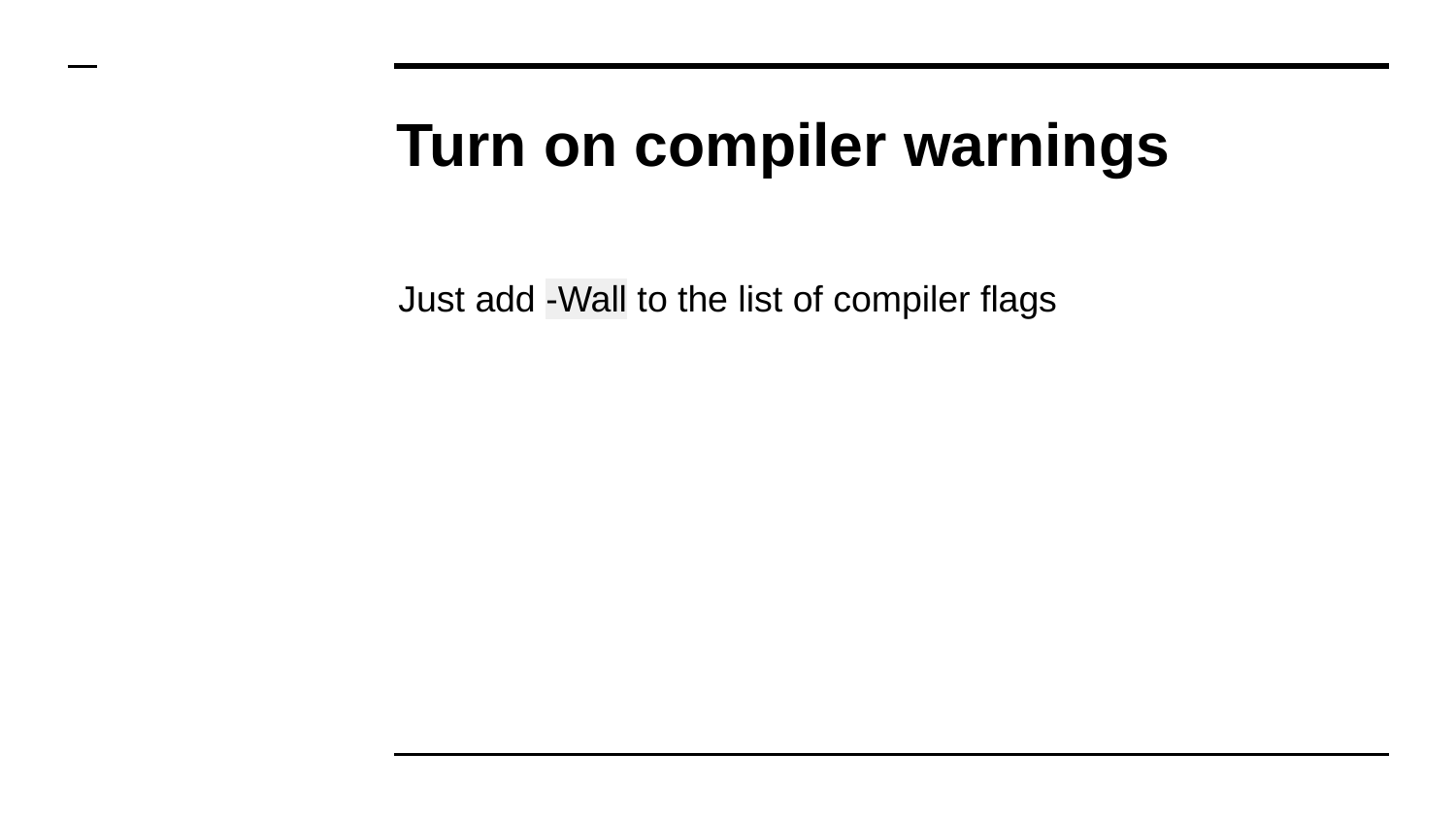

# Turn on compiler warnings
Just add -Wall to the list of compiler flags